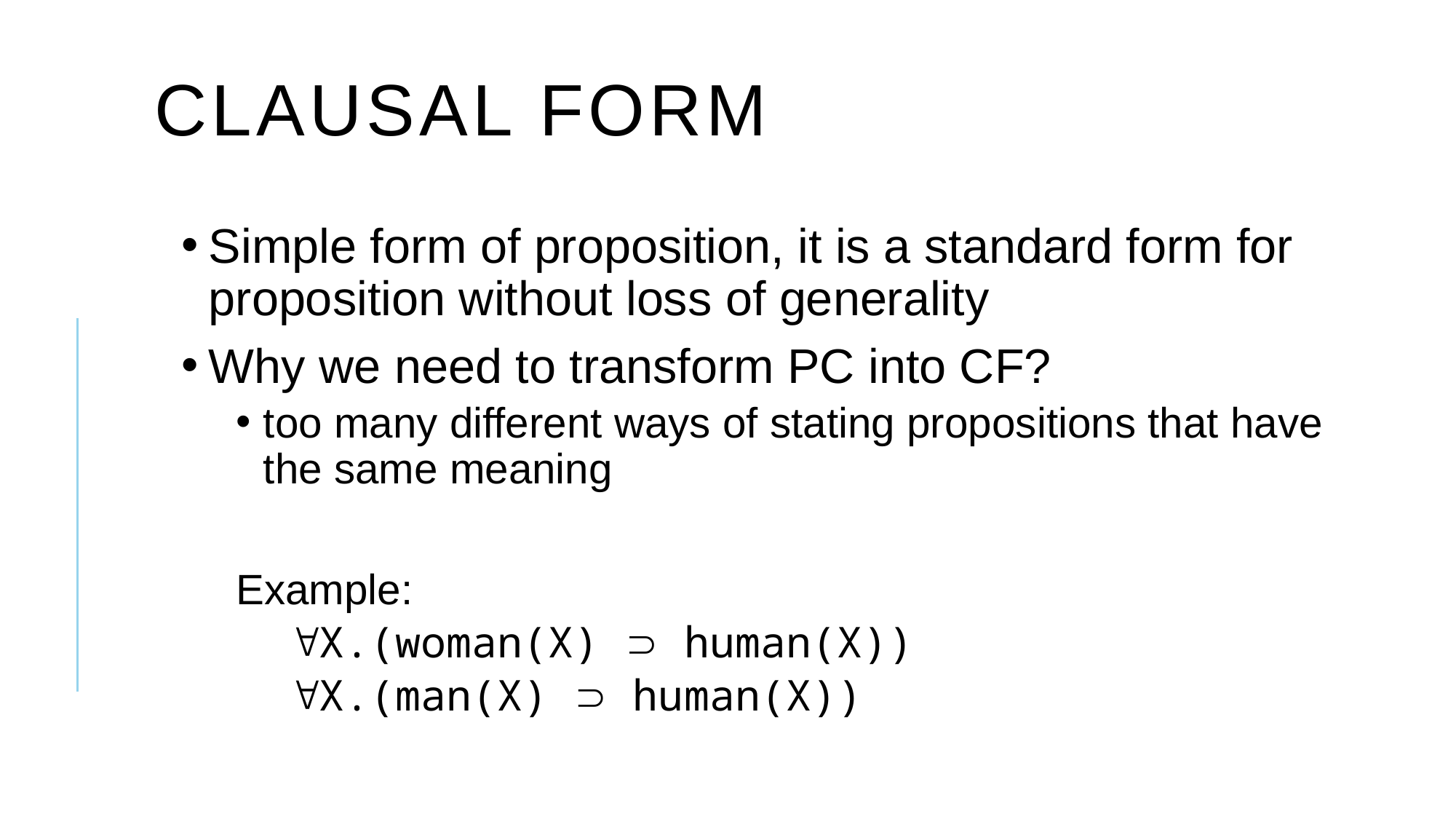

# Clausal Form
Simple form of proposition, it is a standard form for proposition without loss of generality
Why we need to transform PC into CF?
too many different ways of stating propositions that have the same meaning

Example:
	 ∀X.(woman(X) ⊃ human(X))
	 ∀X.(man(X) ⊃ human(X))